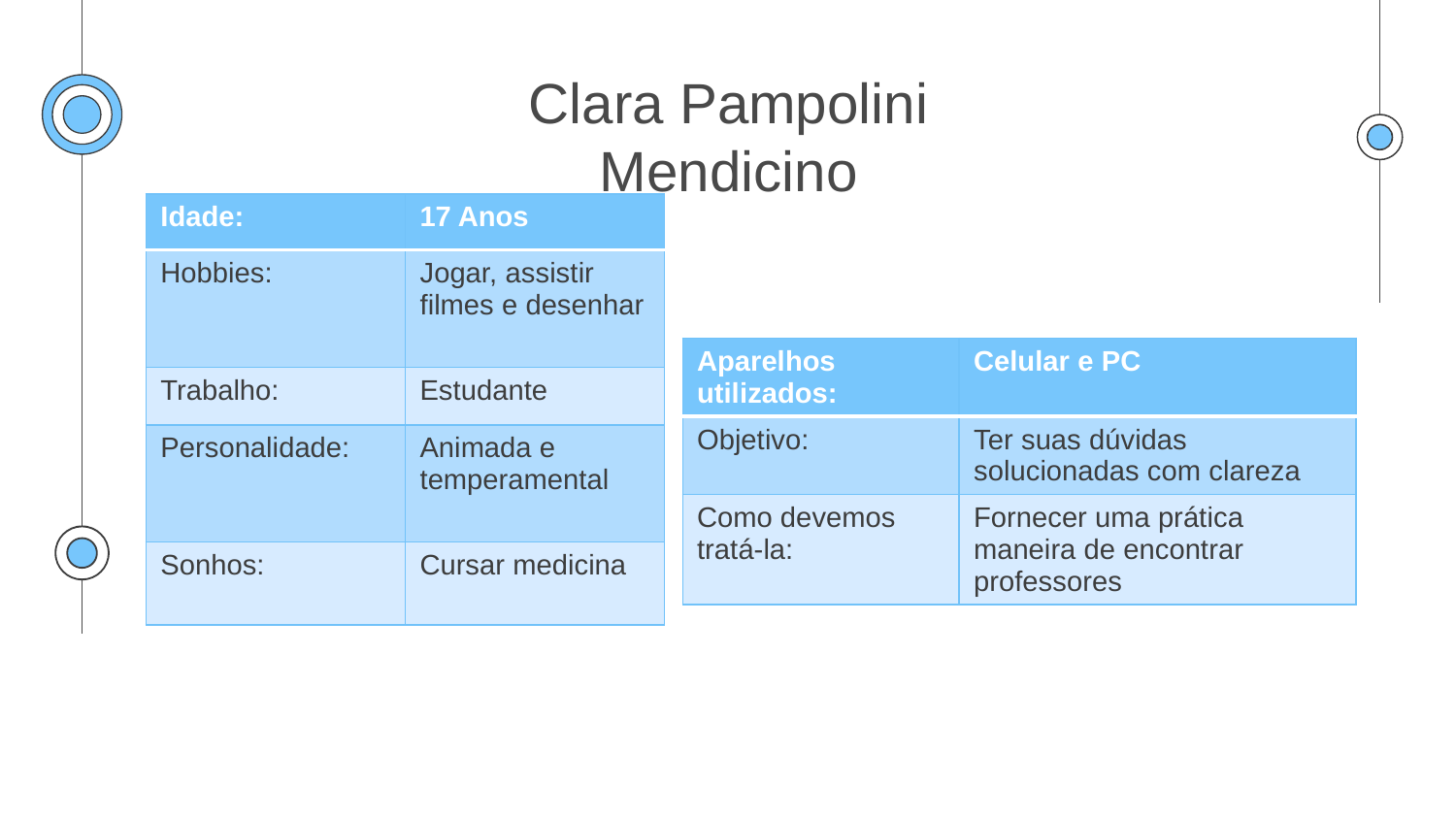

# Clara Pampolini Mendicino
| Idade: | 17 Anos |
| --- | --- |
| Hobbies: | Jogar, assistir filmes e desenhar |
| Trabalho: | Estudante |
| Personalidade: | Animada e temperamental |
| Sonhos: | Cursar medicina |
| Aparelhos utilizados: | Celular e PC |
| --- | --- |
| Objetivo: | Ter suas dúvidas solucionadas com clareza |
| Como devemos tratá-la: | Fornecer uma prática maneira de encontrar professores |